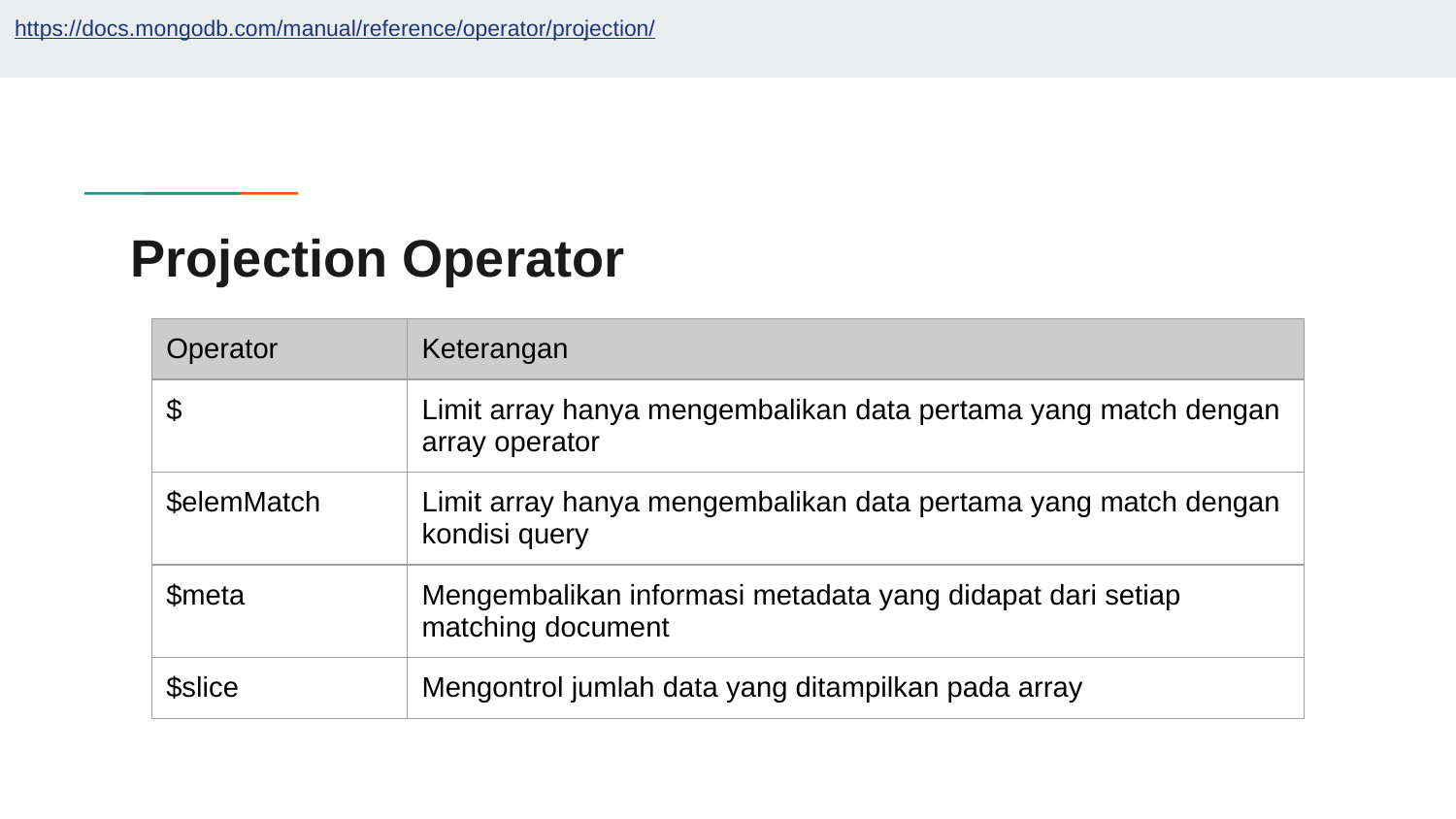

https://docs.mongodb.com/manual/reference/operator/projection/
# Projection Operator
| Operator | Keterangan |
| --- | --- |
| $ | Limit array hanya mengembalikan data pertama yang match dengan array operator |
| $elemMatch | Limit array hanya mengembalikan data pertama yang match dengan kondisi query |
| $meta | Mengembalikan informasi metadata yang didapat dari setiap matching document |
| $slice | Mengontrol jumlah data yang ditampilkan pada array |